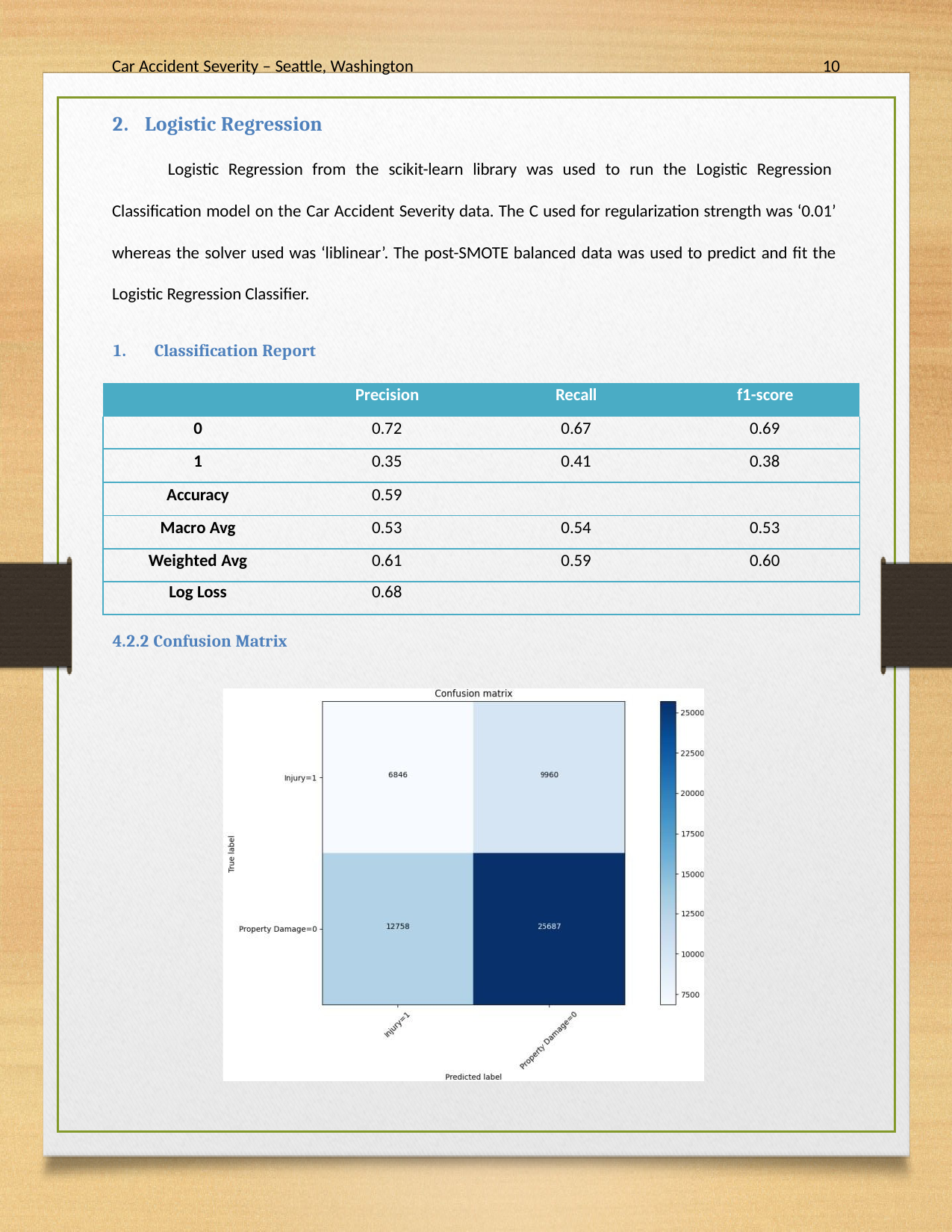

Car Accident Severity – Seattle, Washington
10
Logistic Regression
Logistic Regression from the scikit-learn library was used to run the Logistic Regression  Classification model on the Car Accident Severity data. The C used for regularization strength was ‘0.01’  whereas the solver used was ‘liblinear’. The post-SMOTE balanced data was used to predict and fit the  Logistic Regression Classifier.

Classification Report
|  | Precision | Recall | f1-score |
| --- | --- | --- | --- |
| 0 | 0.72 | 0.67 | 0.69 |
| 1 | 0.35 | 0.41 | 0.38 |
| Accuracy | 0.59 |  |  |
| Macro Avg | 0.53 | 0.54 | 0.53 |
| Weighted Avg | 0.61 | 0.59 | 0.60 |
| Log Loss | 0.68 |  |  |
4.2.2 Confusion Matrix